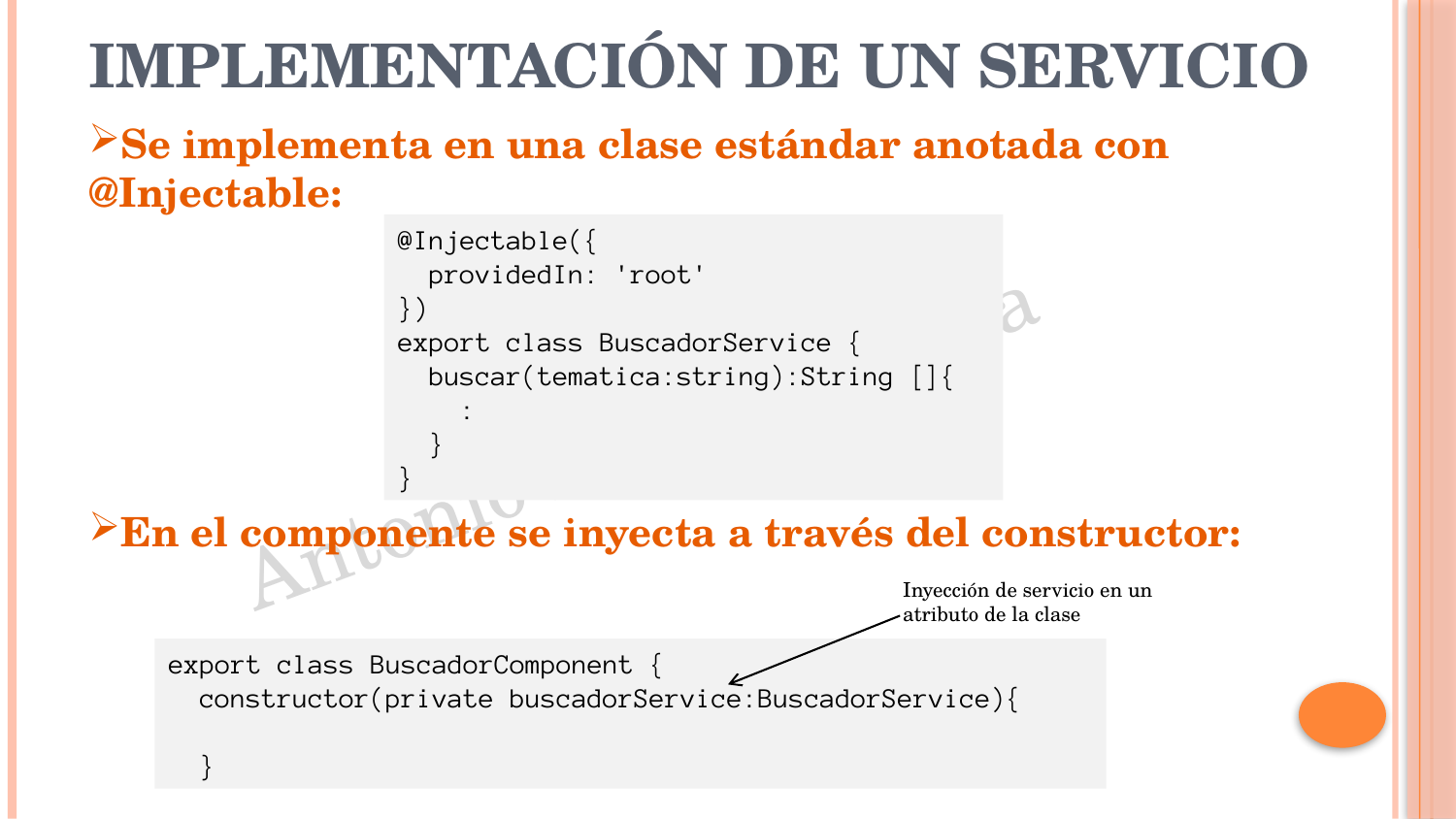

# Implementación de un servicio
Se implementa en una clase estándar anotada con @Injectable:

En el componente se inyecta a través del constructor:

@Injectable({
  providedIn: 'root'
})
export class BuscadorService {
  buscar(tematica:string):String []{
    :
  }
}
Inyección de servicio en un atributo de la clase
export class BuscadorComponent {
  constructor(private buscadorService:BuscadorService){
  }